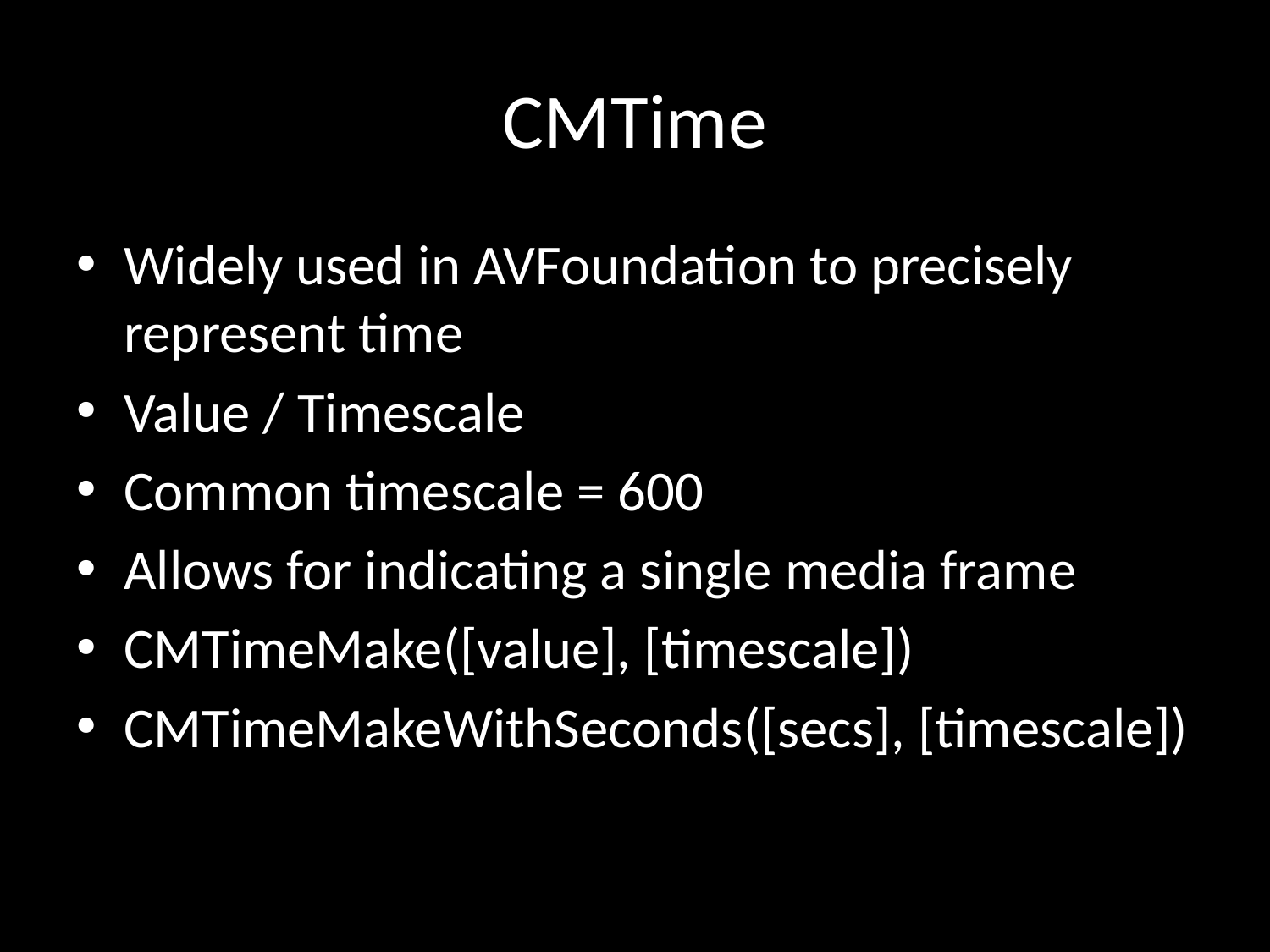

# CMTime
Widely used in AVFoundation to precisely represent time
Value / Timescale
Common timescale = 600
Allows for indicating a single media frame
CMTimeMake([value], [timescale])
CMTimeMakeWithSeconds([secs], [timescale])